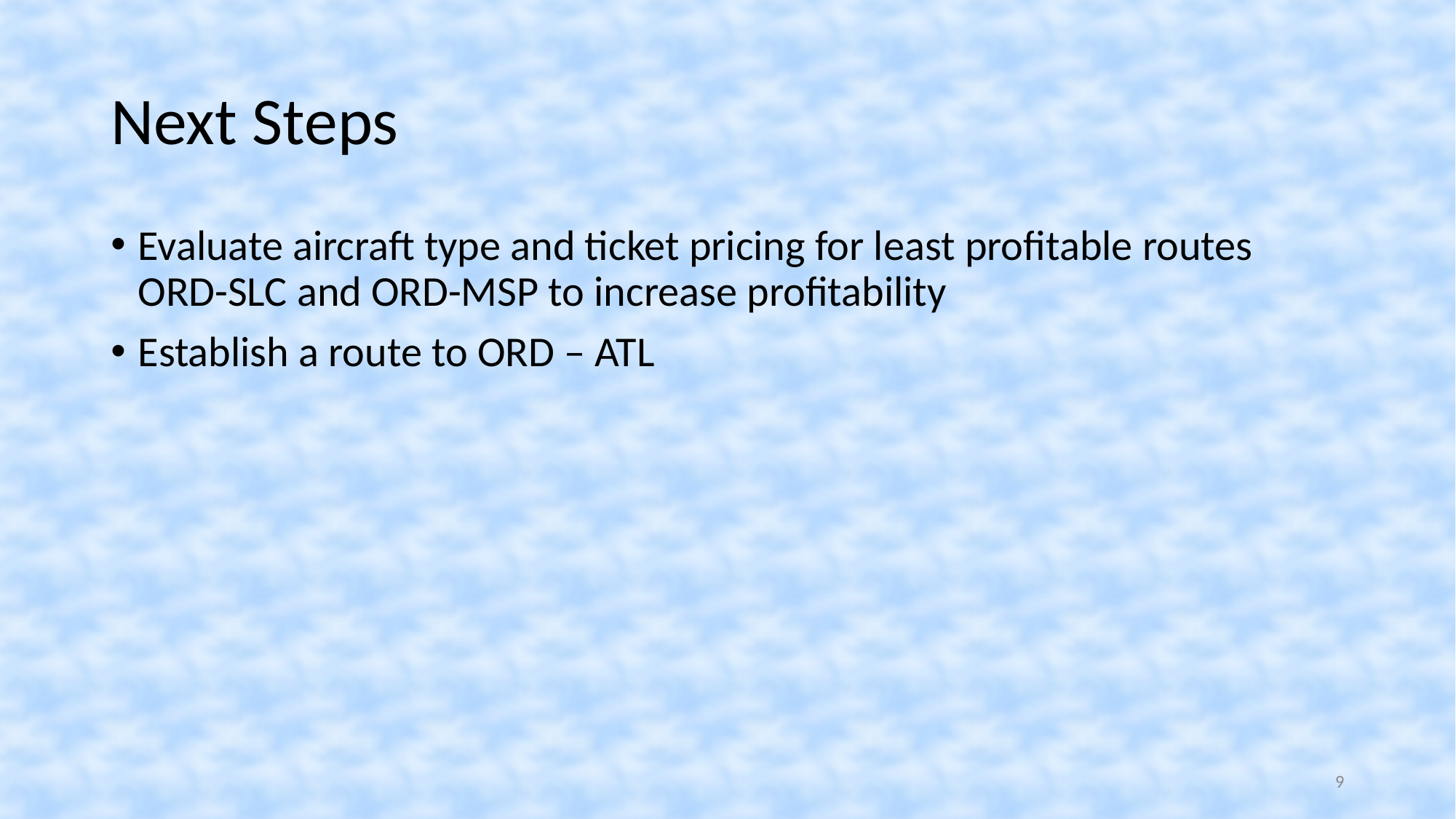

Next Steps
Evaluate aircraft type and ticket pricing for least profitable routes ORD-SLC and ORD-MSP to increase profitability
Establish a route to ORD – ATL
9